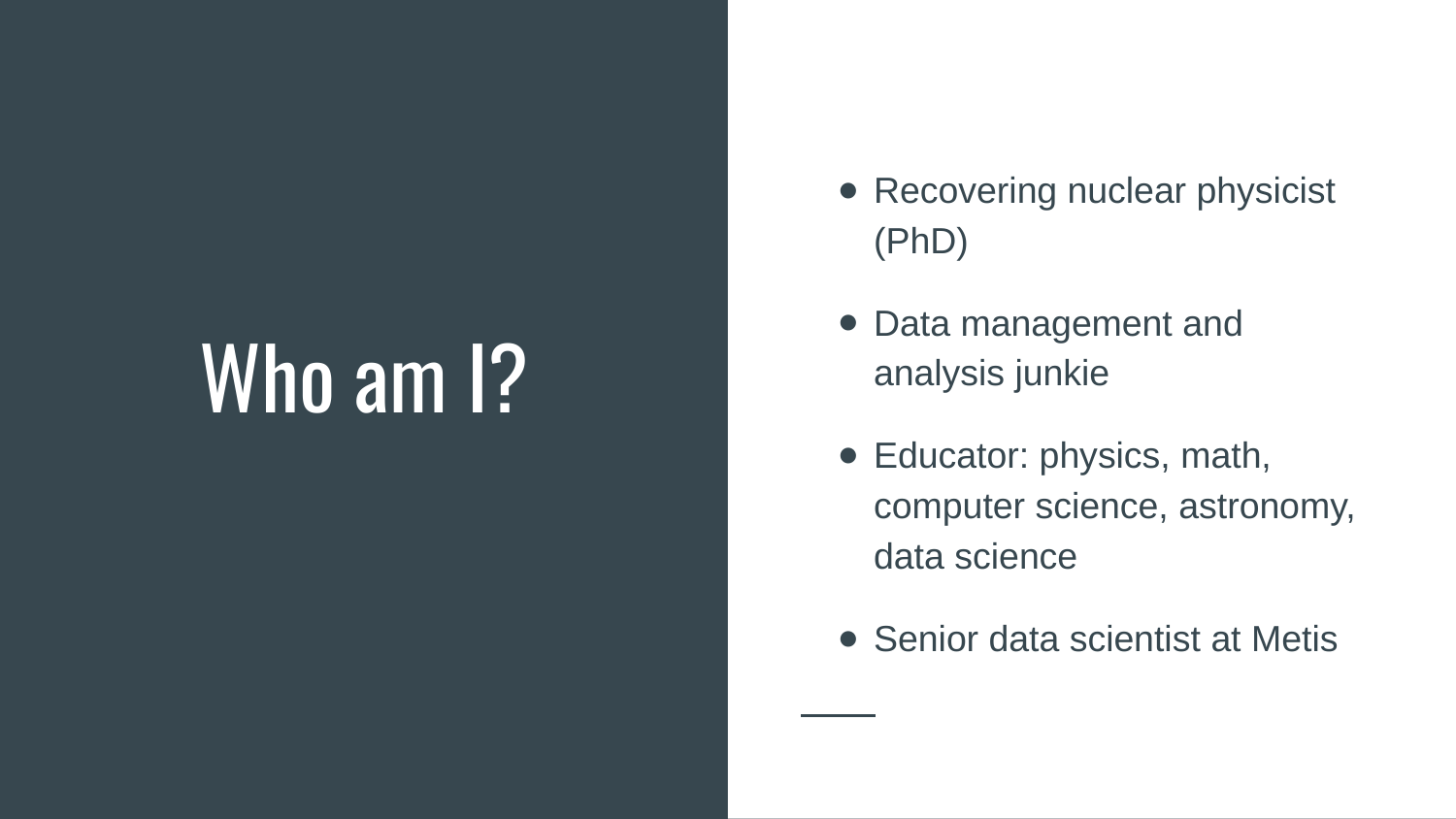

Recovering nuclear physicist (PhD)
Data management and analysis junkie
Educator: physics, math, computer science, astronomy, data science
Senior data scientist at Metis
# Who am I?